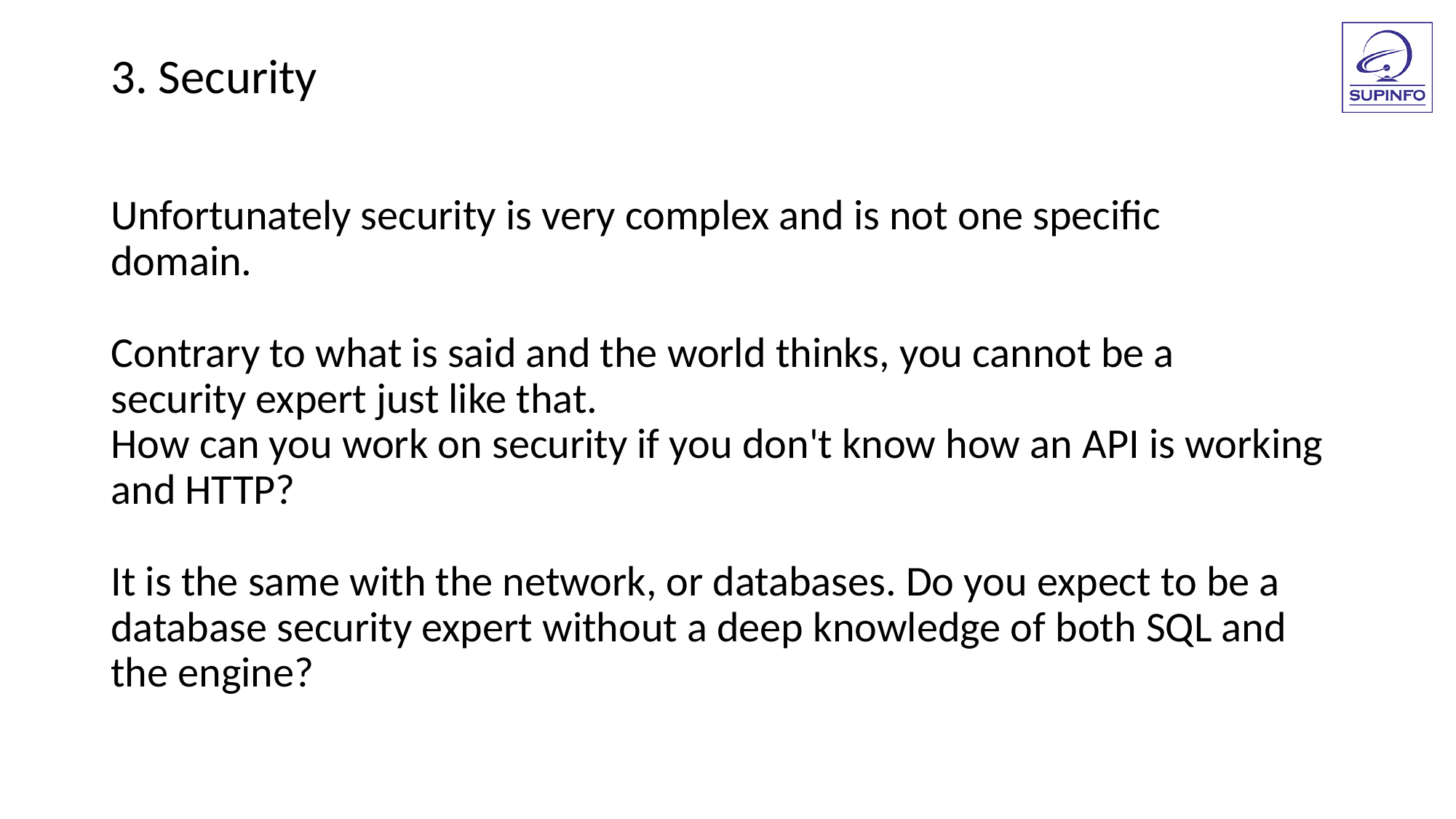

3. Security
Unfortunately security is very complex and is not one specific
domain.

Contrary to what is said and the world thinks, you cannot be a
security expert just like that.
How can you work on security if you don't know how an API is working and HTTP?

It is the same with the network, or databases. Do you expect to be a database security expert without a deep knowledge of both SQL and the engine?